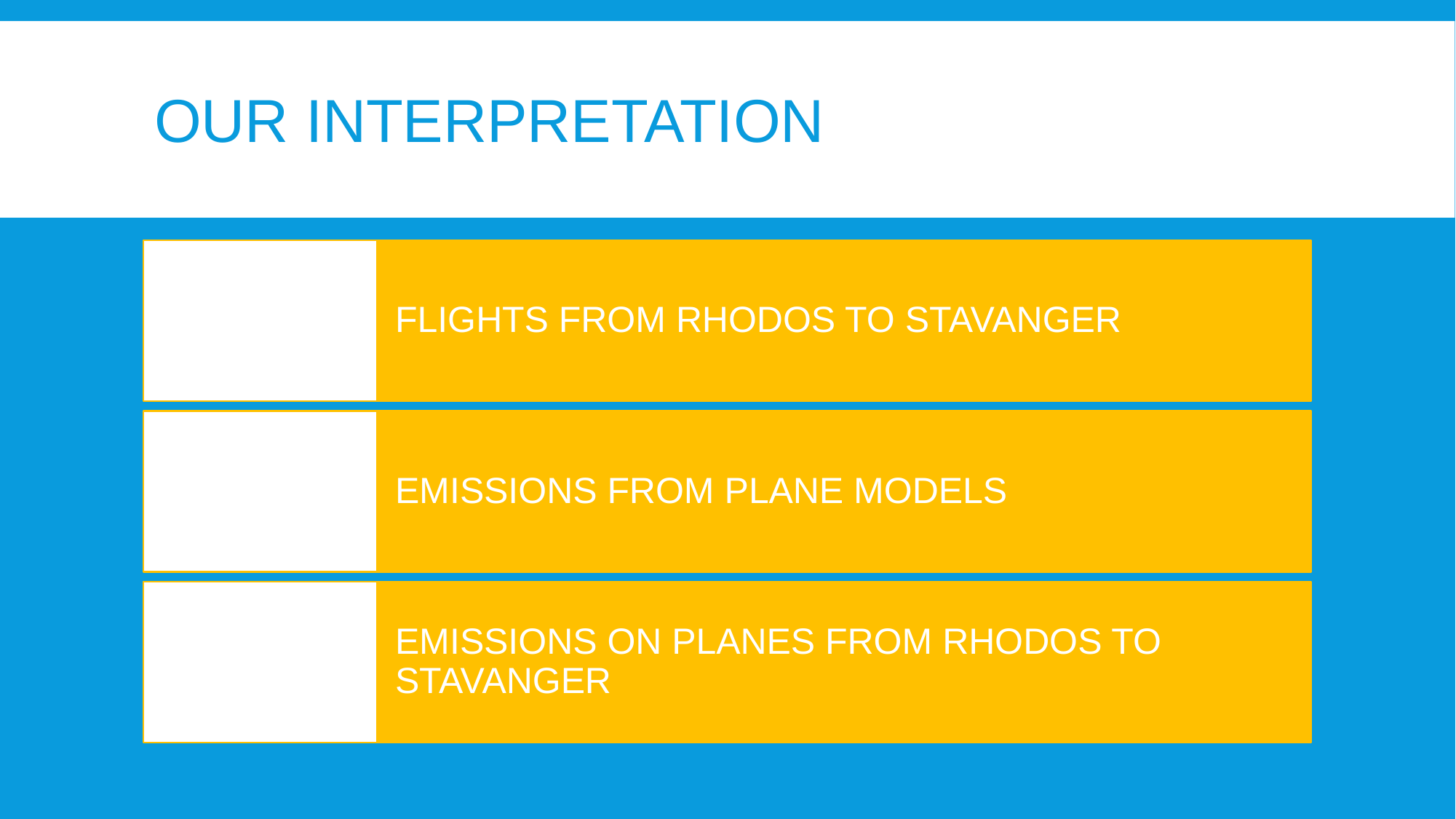

# OUR INTERPRETATION
FLIGHTS FROM RHODOS TO STAVANGER
GET
EMISSIONS FROM PLANE MODELS
GET
EMISSIONS ON PLANES FROM RHODOS TO STAVANGER
APPLY